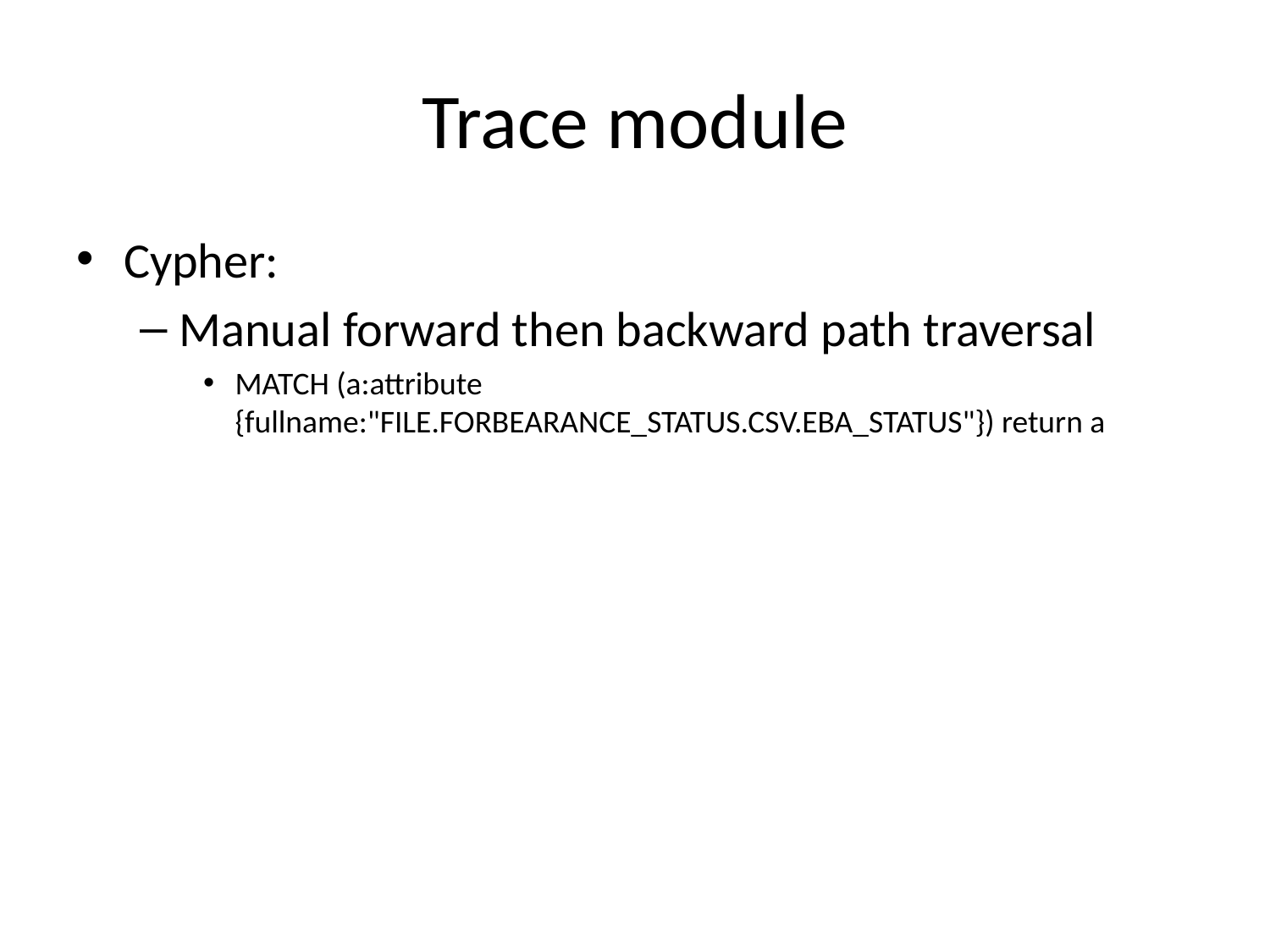

# Trace module
Cypher:
Manual forward then backward path traversal
MATCH (a:attribute {fullname:"FILE.FORBEARANCE_STATUS.CSV.EBA_STATUS"}) return a